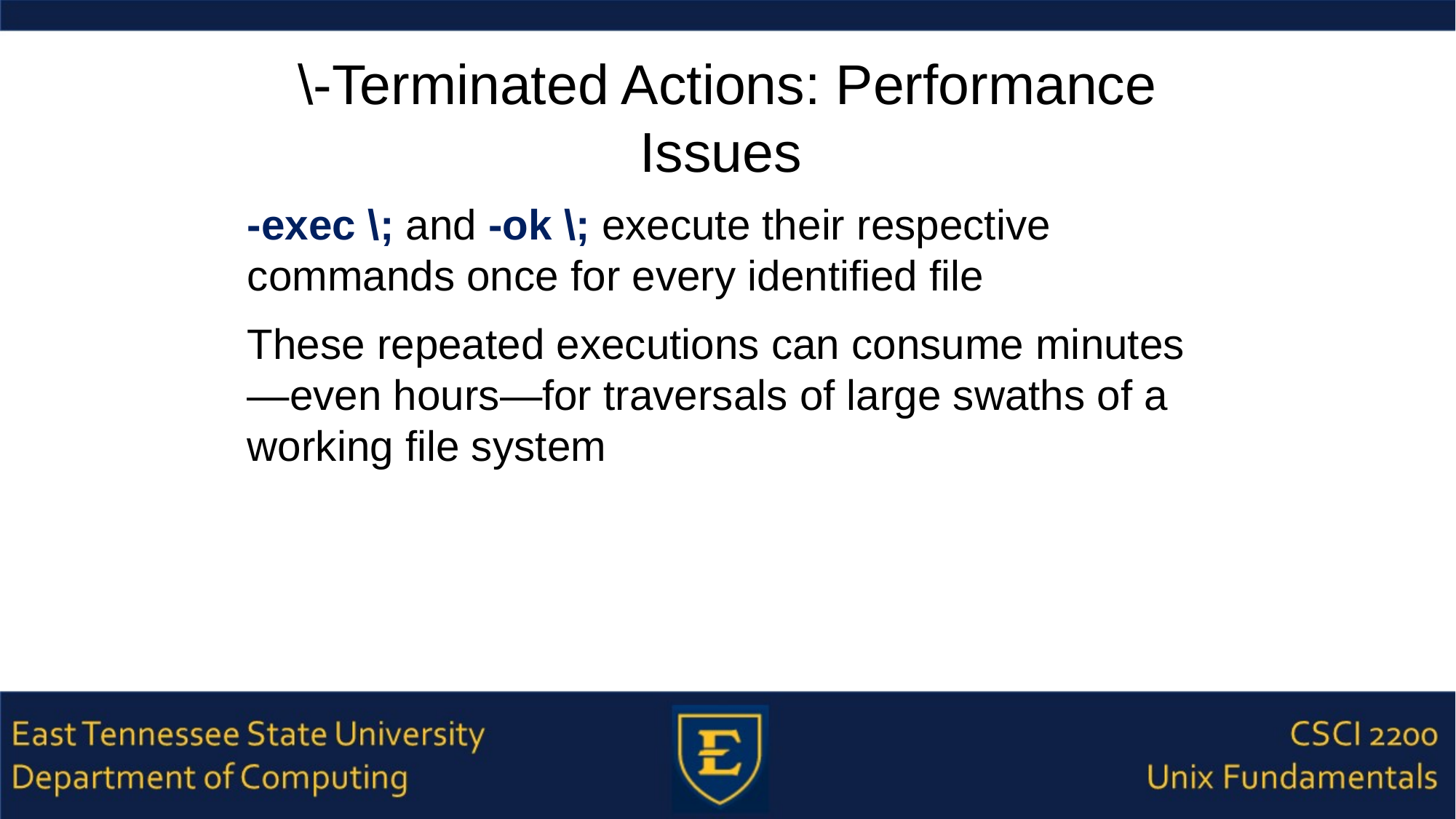

# \-Terminated Actions: Performance Issues
-exec \; and -ok \; execute their respective commands once for every identified file
These repeated executions can consume minutes—even hours—for traversals of large swaths of a working file system